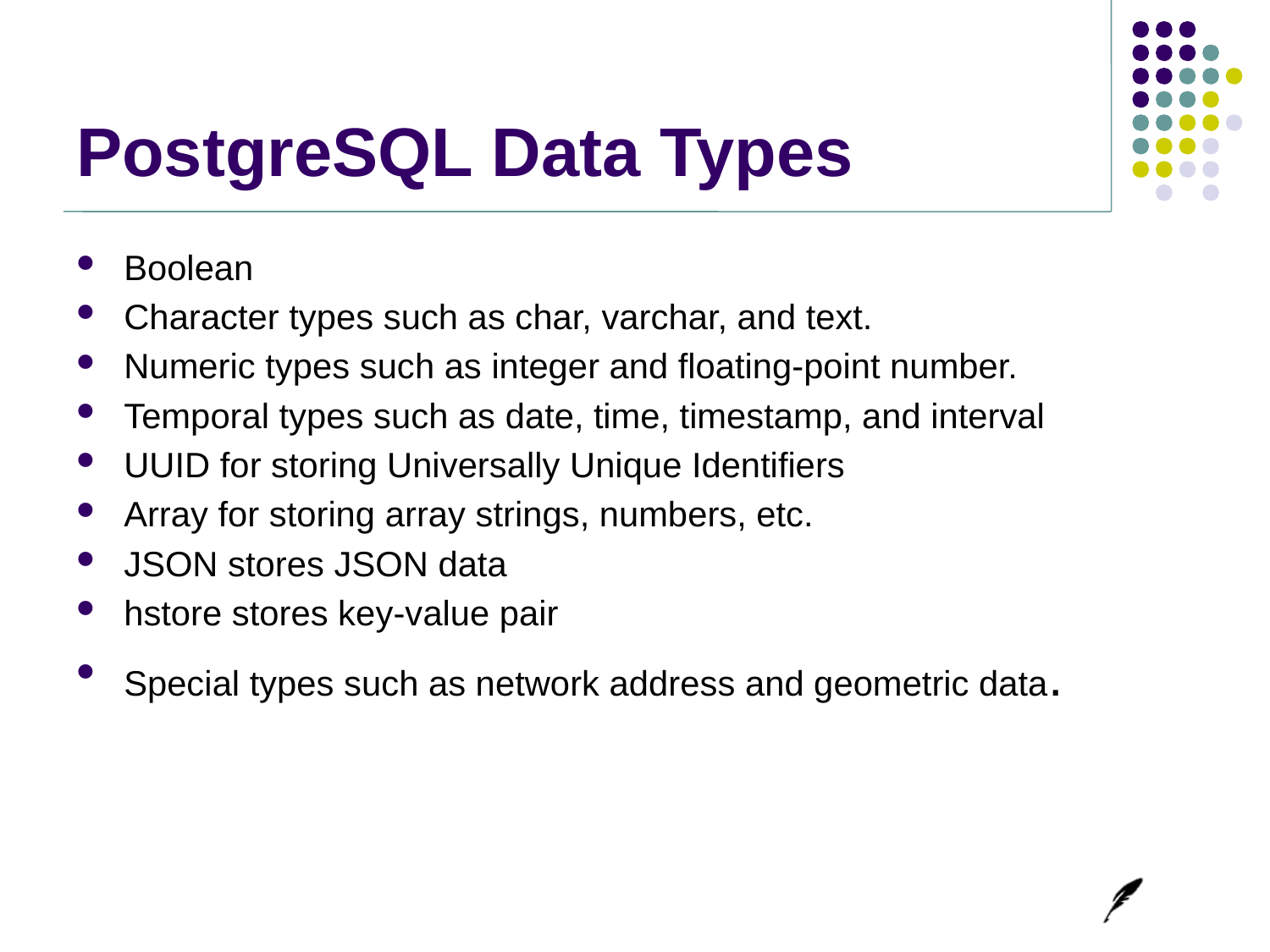

# PostgreSQL Data Types
Boolean
Character types such as char, varchar, and text.
Numeric types such as integer and floating-point number.
Temporal types such as date, time, timestamp, and interval
UUID for storing Universally Unique Identifiers
Array for storing array strings, numbers, etc.
JSON stores JSON data
hstore stores key-value pair
Special types such as network address and geometric data.